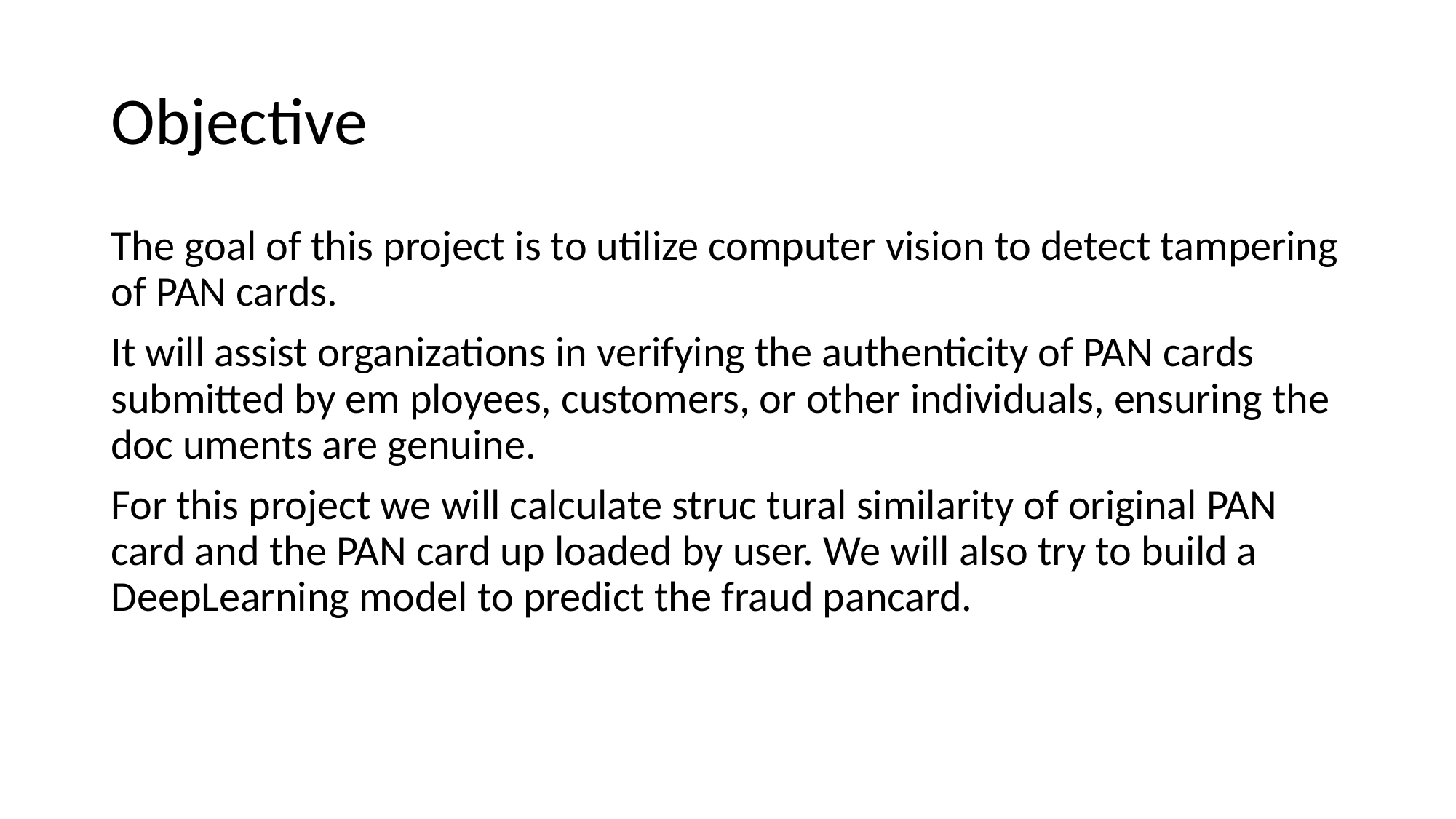

# Objective
The goal of this project is to utilize computer vision to detect tampering of PAN cards.
It will assist organizations in verifying the authenticity of PAN cards submitted by em ployees, customers, or other individuals, ensuring the doc uments are genuine.
For this project we will calculate struc tural similarity of original PAN card and the PAN card up loaded by user. We will also try to build a DeepLearning model to predict the fraud pancard.